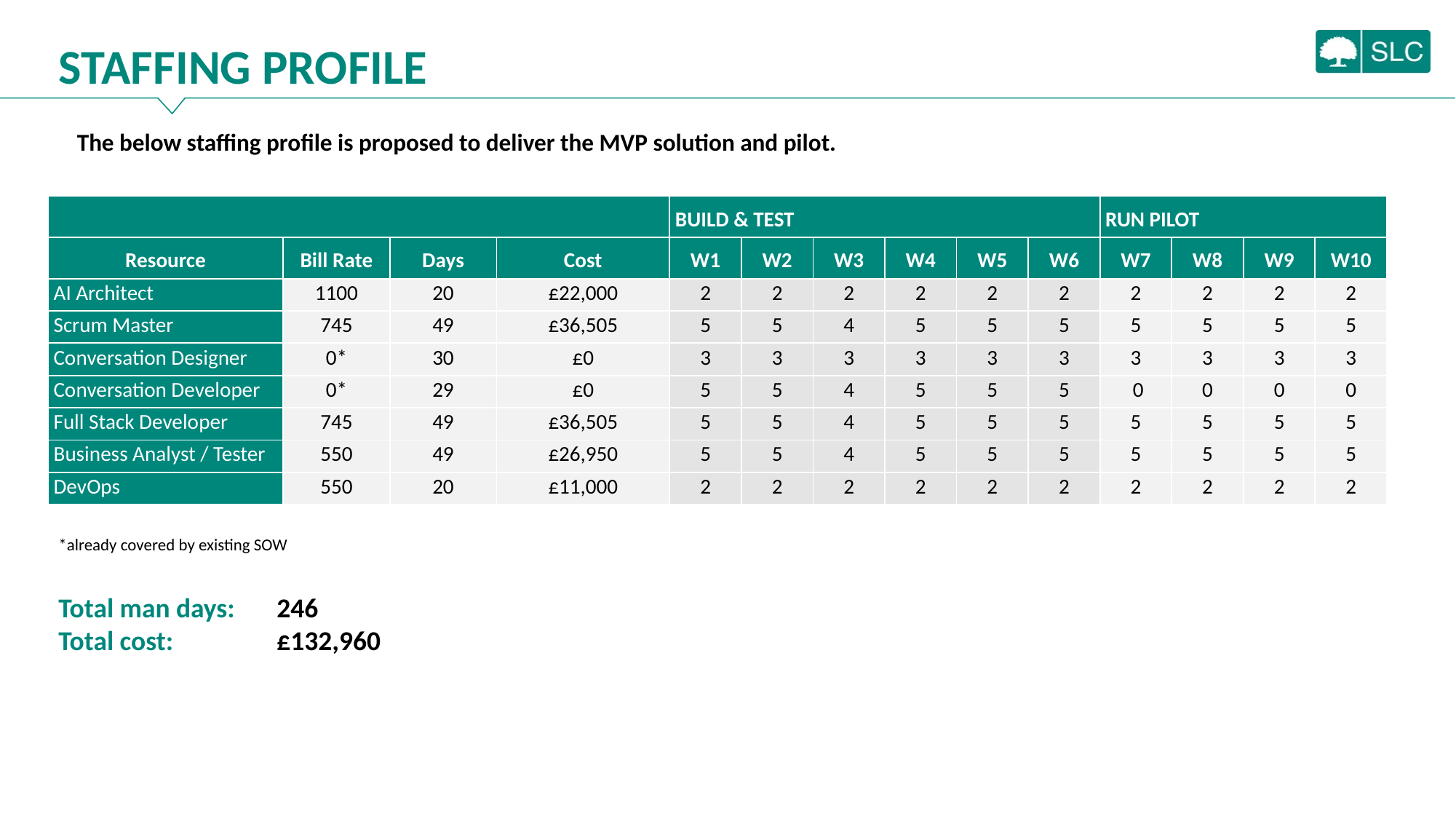

STAFFING PROFILE
The below staffing profile is proposed to deliver the MVP solution and pilot.
|  |  |  |  | BUILD & TEST |  |  |  |  |  | RUN PILOT |  |  |  |
| --- | --- | --- | --- | --- | --- | --- | --- | --- | --- | --- | --- | --- | --- |
| Resource | Bill Rate | Days | Cost | W1 | W2 | W3 | W4 | W5 | W6 | W7 | W8 | W9 | W10 |
| AI Architect | 1100 | 20 | £22,000 | 2 | 2 | 2 | 2 | 2 | 2 | 2 | 2 | 2 | 2 |
| Scrum Master | 745 | 49 | £36,505 | 5 | 5 | 4 | 5 | 5 | 5 | 5 | 5 | 5 | 5 |
| Conversation Designer | 0\* | 30 | £0 | 3 | 3 | 3 | 3 | 3 | 3 | 3 | 3 | 3 | 3 |
| Conversation Developer | 0\* | 29 | £0 | 5 | 5 | 4 | 5 | 5 | 5 | 0 | 0 | 0 | 0 |
| Full Stack Developer | 745 | 49 | £36,505 | 5 | 5 | 4 | 5 | 5 | 5 | 5 | 5 | 5 | 5 |
| Business Analyst / Tester | 550 | 49 | £26,950 | 5 | 5 | 4 | 5 | 5 | 5 | 5 | 5 | 5 | 5 |
| DevOps | 550 | 20 | £11,000 | 2 | 2 | 2 | 2 | 2 | 2 | 2 | 2 | 2 | 2 |
*already covered by existing SOW
Total man days: 	246
Total cost: 	£132,960